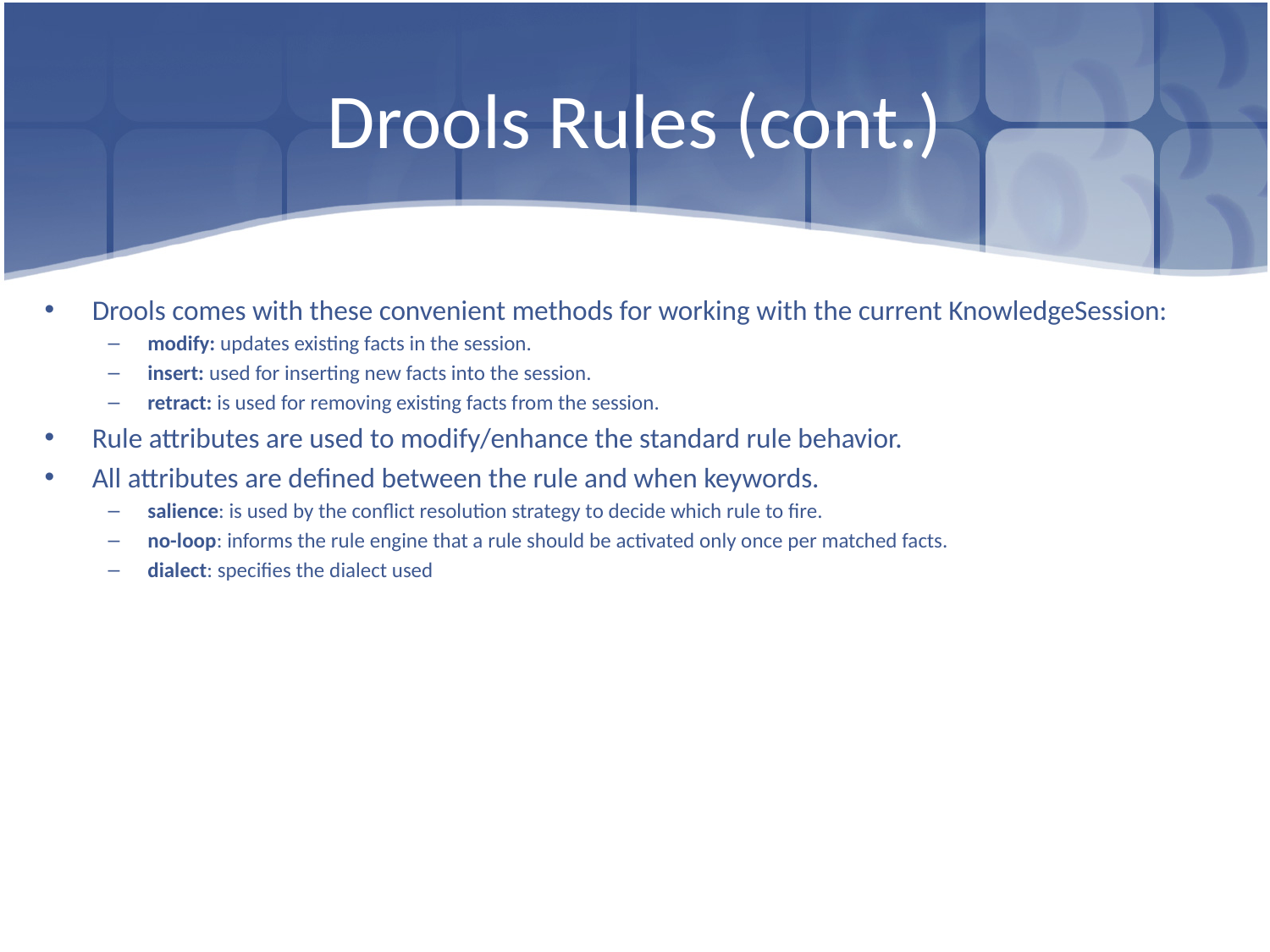

# Drools Rules (cont.)
Drools comes with these convenient methods for working with the current KnowledgeSession:
modify: updates existing facts in the session.
insert: used for inserting new facts into the session.
retract: is used for removing existing facts from the session.
Rule attributes are used to modify/enhance the standard rule behavior.
All attributes are defined between the rule and when keywords.
salience: is used by the conflict resolution strategy to decide which rule to fire.
no-loop: informs the rule engine that a rule should be activated only once per matched facts.
dialect: specifies the dialect used